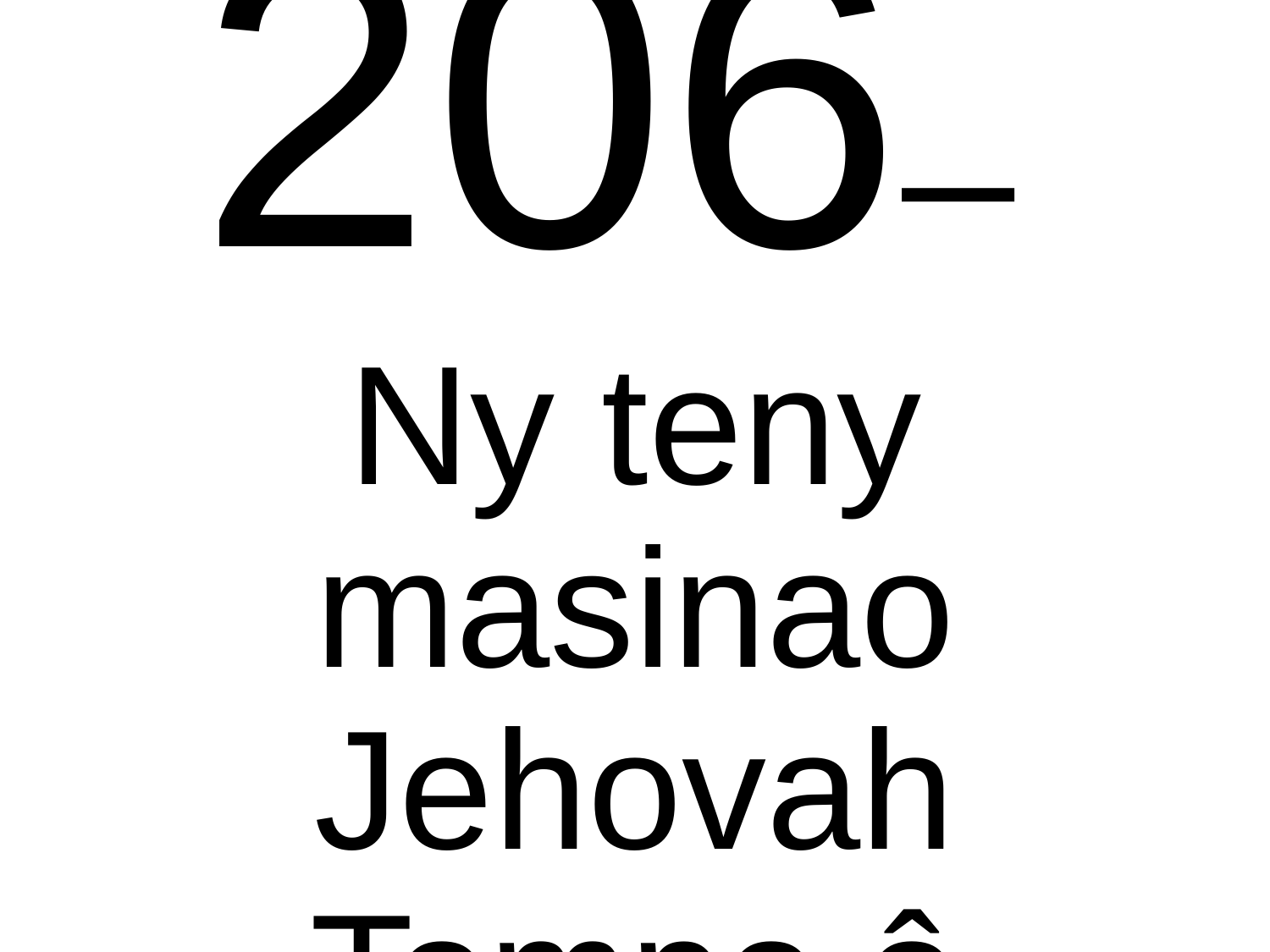

206–
Ny teny masinao Jehovah Tompo ô